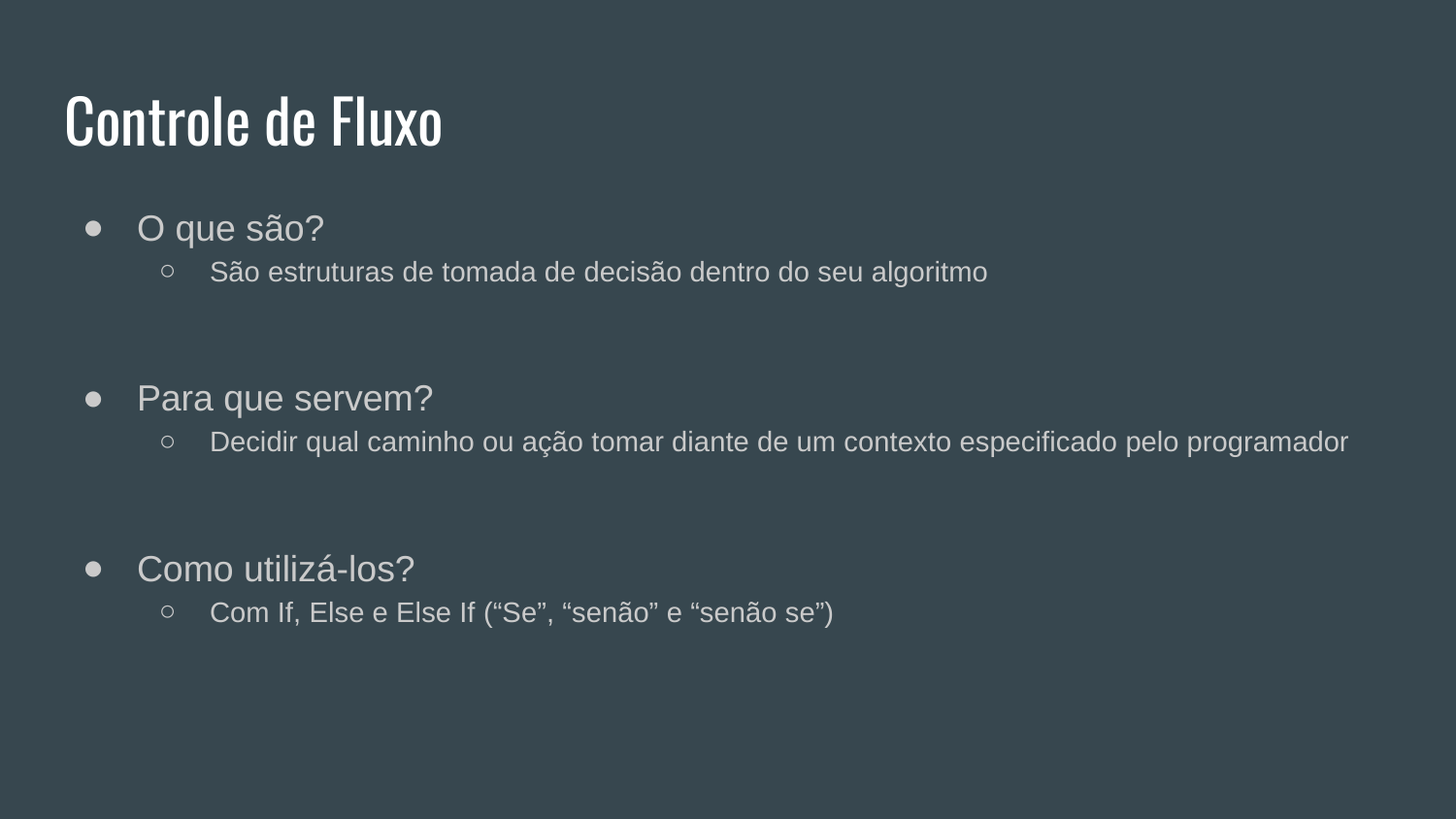

# Controle de Fluxo
O que são?
São estruturas de tomada de decisão dentro do seu algoritmo

Para que servem?
Decidir qual caminho ou ação tomar diante de um contexto especificado pelo programador

Como utilizá-los?
Com If, Else e Else If (“Se”, “senão” e “senão se”)